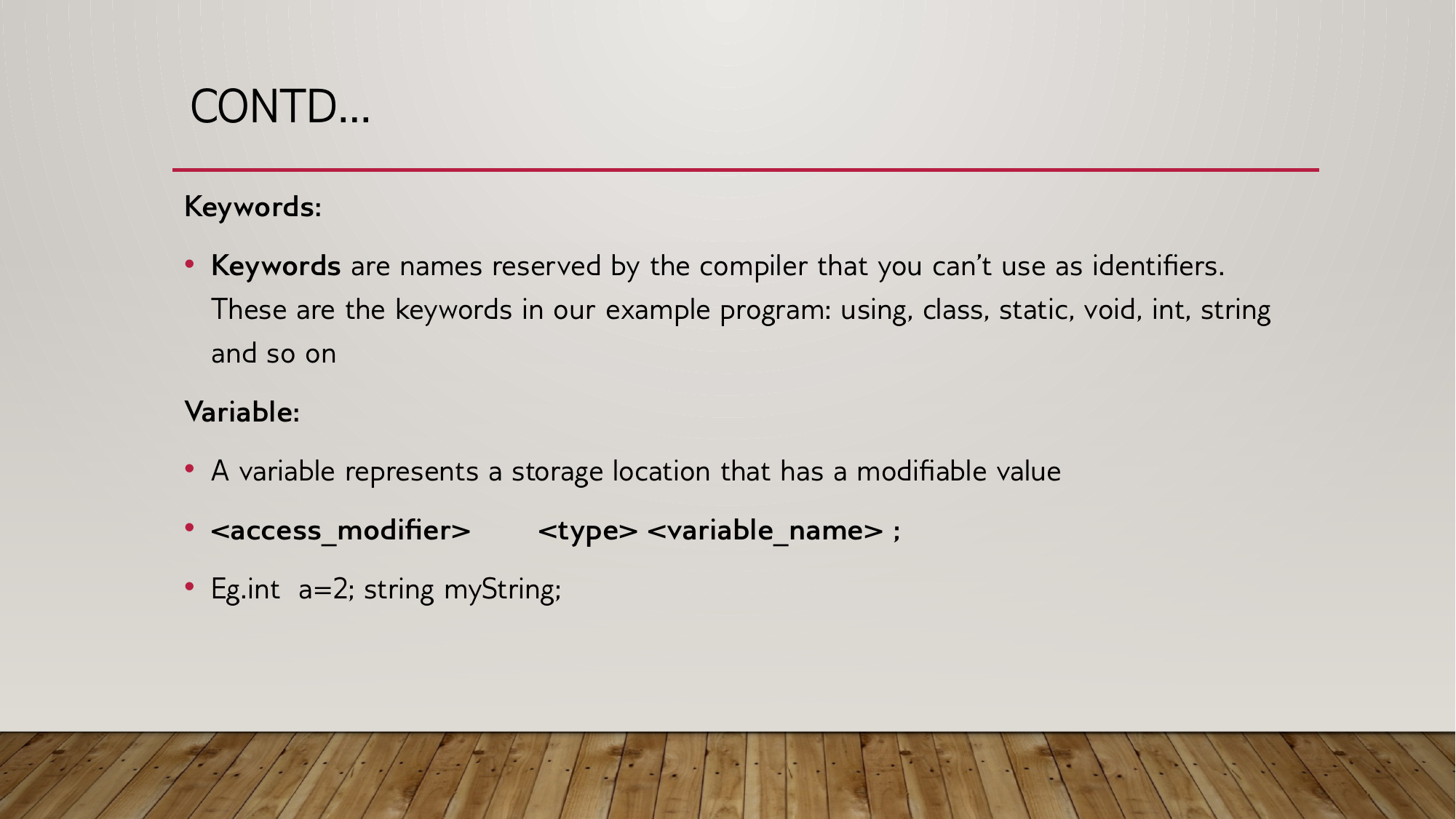

# Contd…
Keywords:
Keywords are names reserved by the compiler that you can’t use as identifiers. These are the keywords in our example program: using, class, static, void, int, string and so on
Variable:
A variable represents a storage location that has a modifiable value
<access_modifier>	<type>	<variable_name> ;
Eg.int  a=2; string myString;